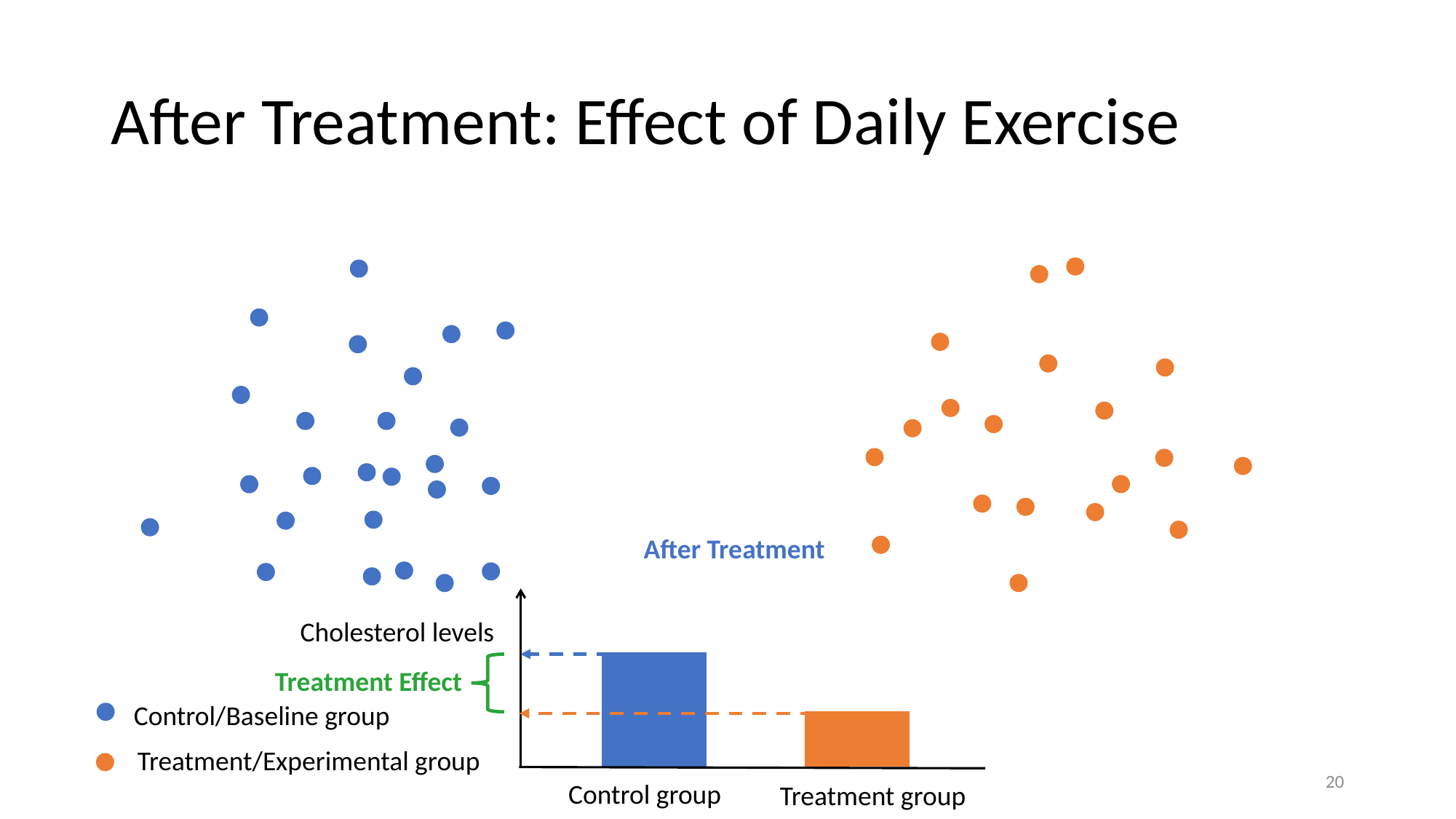

# After Treatment: Effect of Daily Exercise

After Treatment

Cholesterol levels

Treatment Effect
Control/Baseline group

Treatment/Experimental group

20
Control group
Treatment group